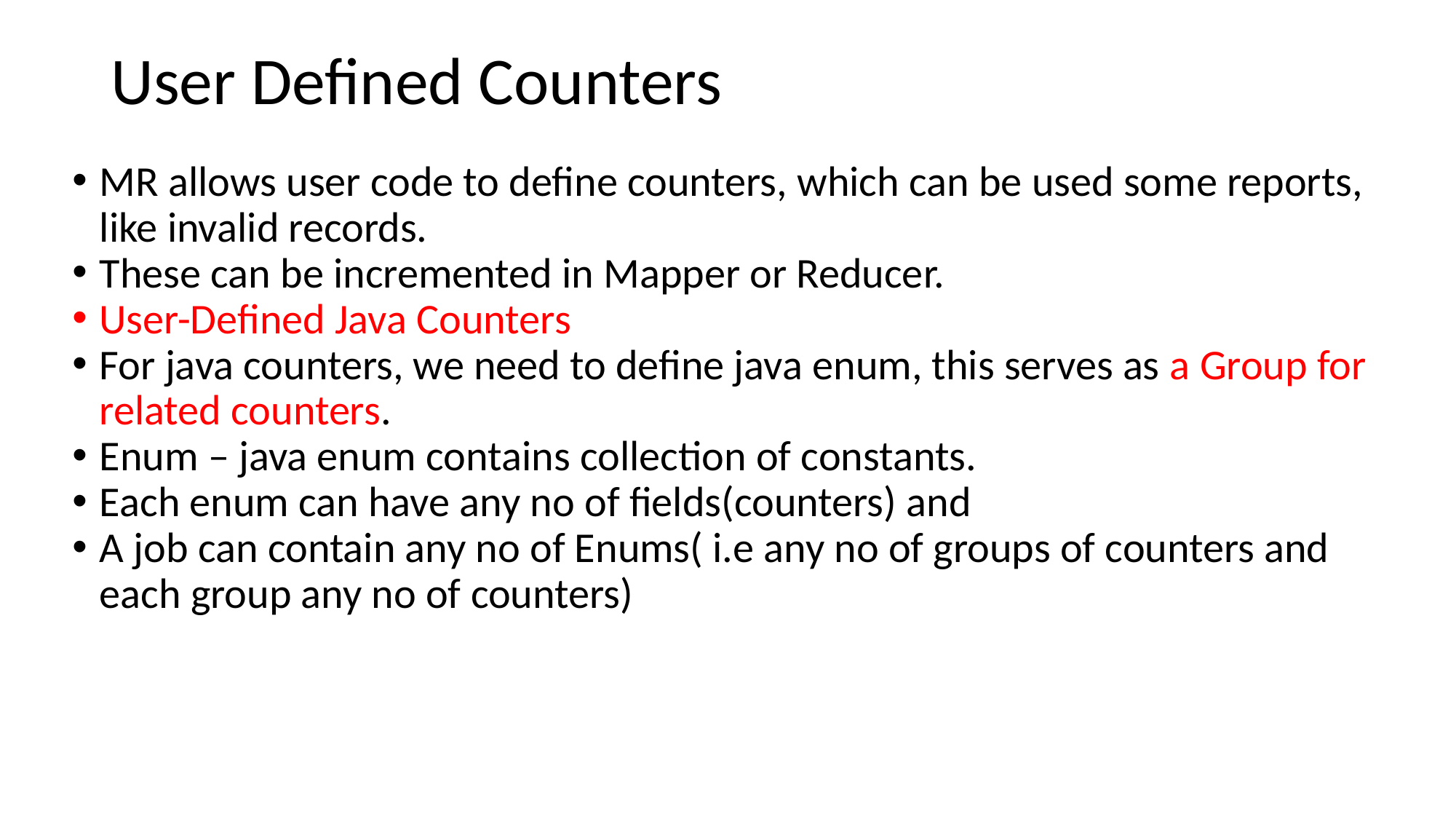

User Defined Counters
MR allows user code to define counters, which can be used some reports, like invalid records.
These can be incremented in Mapper or Reducer.
User-Defined Java Counters
For java counters, we need to define java enum, this serves as a Group for related counters.
Enum – java enum contains collection of constants.
Each enum can have any no of fields(counters) and
A job can contain any no of Enums( i.e any no of groups of counters and each group any no of counters)